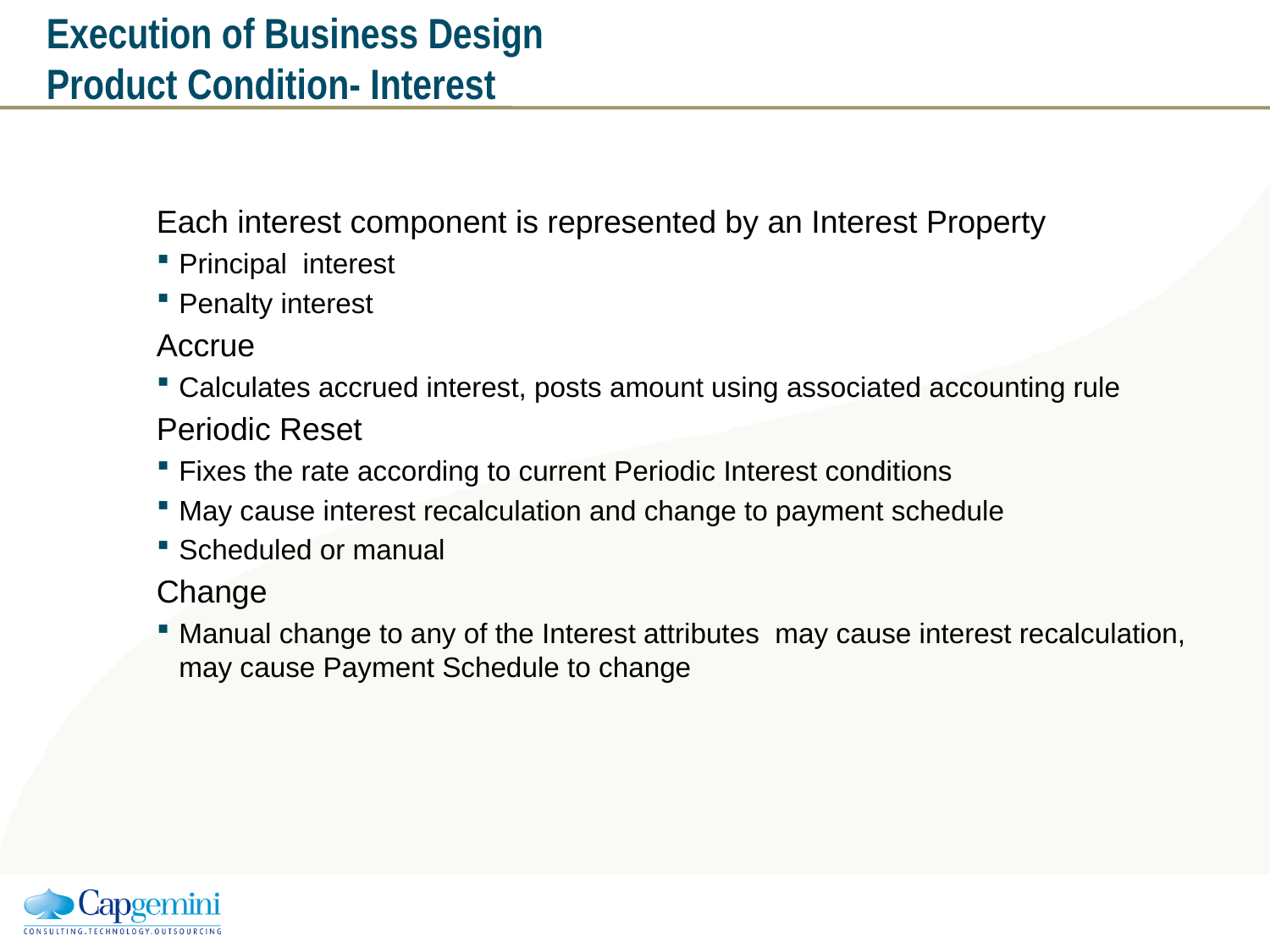

# Execution of Business Design Product Condition- Interest
Each interest component is represented by an Interest Property
Principal  interest
Penalty interest
Accrue
Calculates accrued interest, posts amount using associated accounting rule
Periodic Reset
Fixes the rate according to current Periodic Interest conditions
May cause interest recalculation and change to payment schedule
Scheduled or manual
Change
Manual change to any of the Interest attributes  may cause interest recalculation, may cause Payment Schedule to change